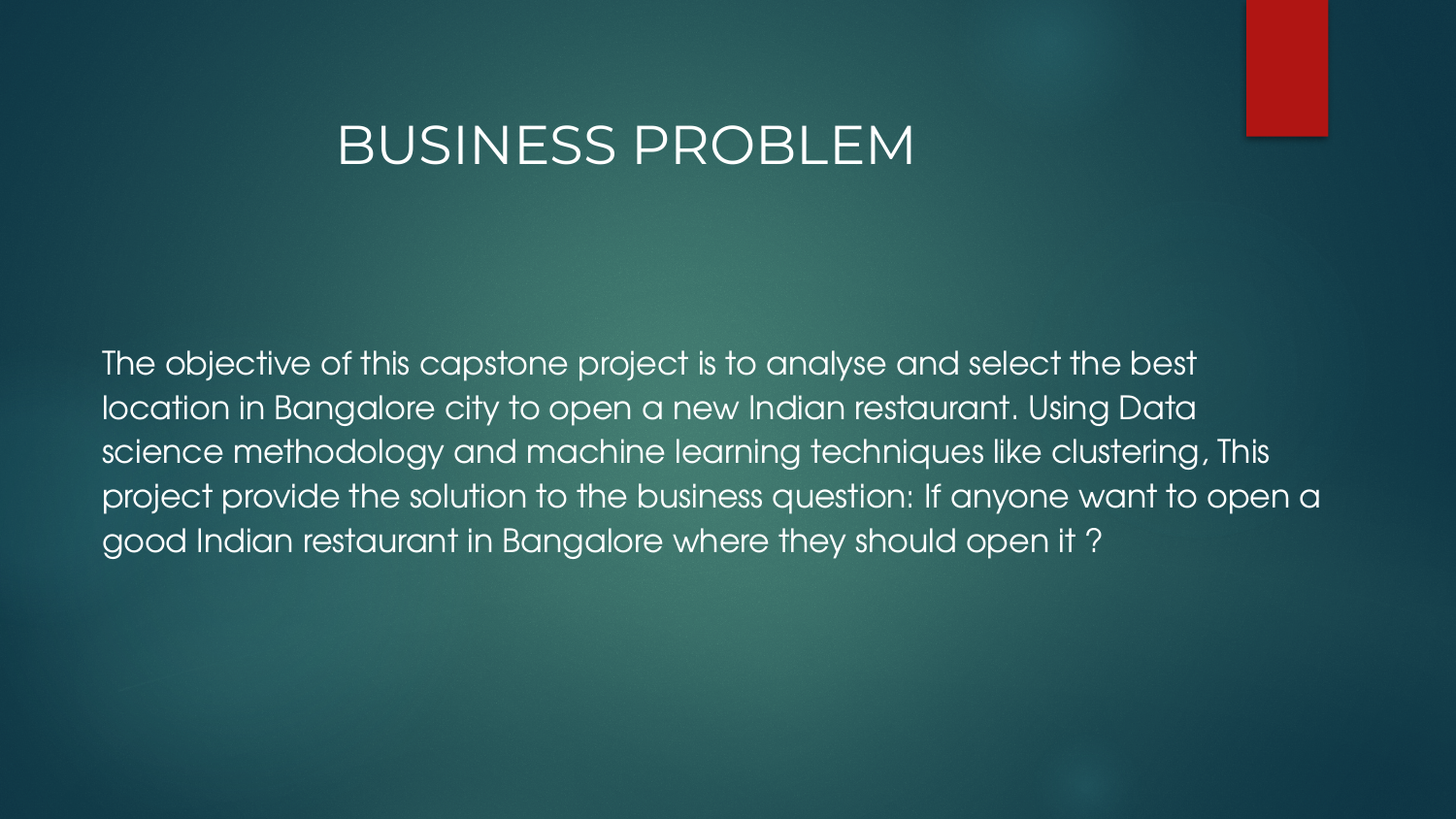

BUSINESS PROBLEM

The objective of this capstone project is to analyse and select the best location in Bangalore city to open a new Indian restaurant. Using Data science methodology and machine learning techniques like clustering, This project provide the solution to the business question: If anyone want to open a good Indian restaurant in Bangalore where they should open it ?